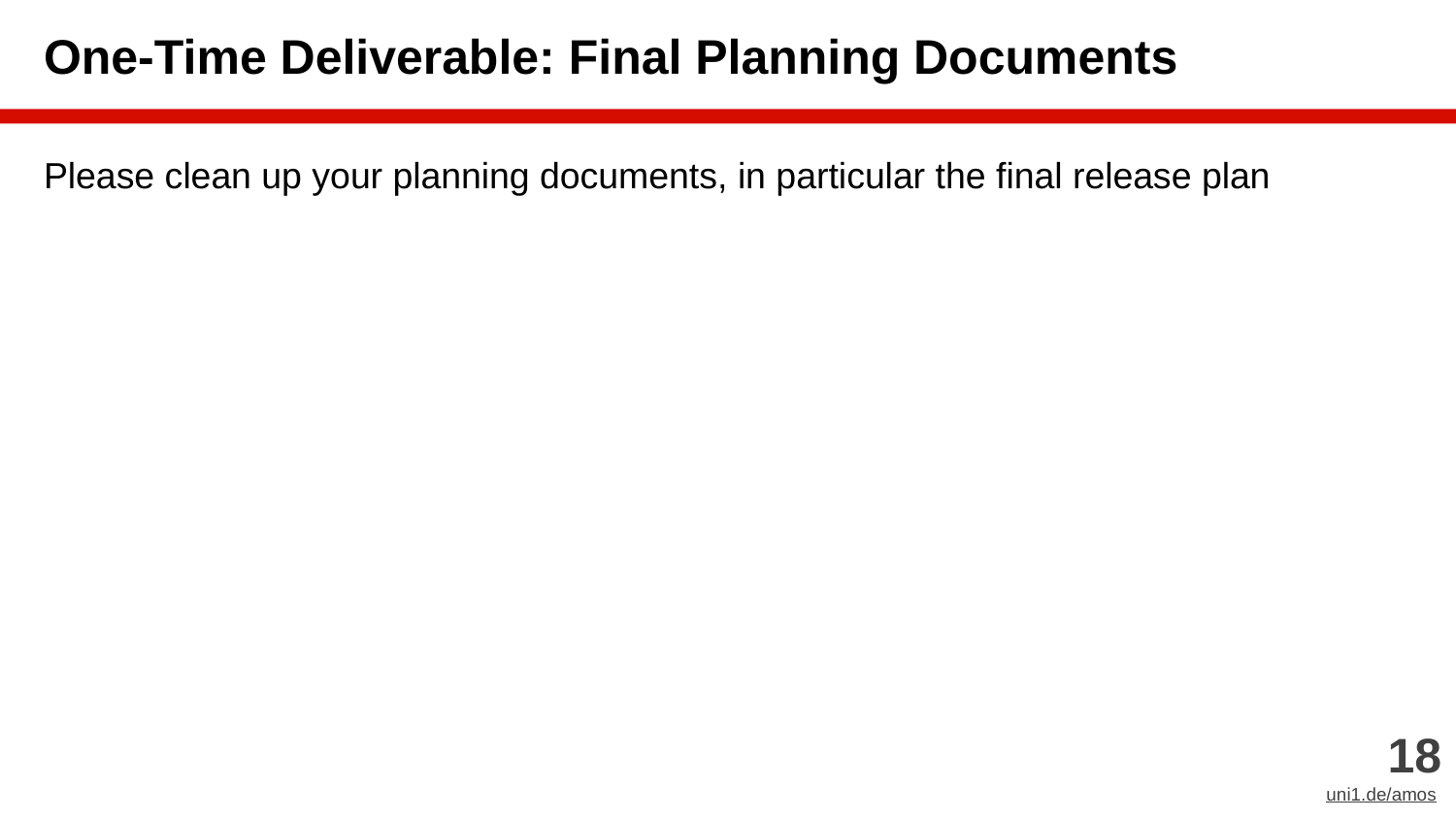

# One-Time Deliverable: Final Planning Documents
Please clean up your planning documents, in particular the final release plan
18
uni1.de/amos